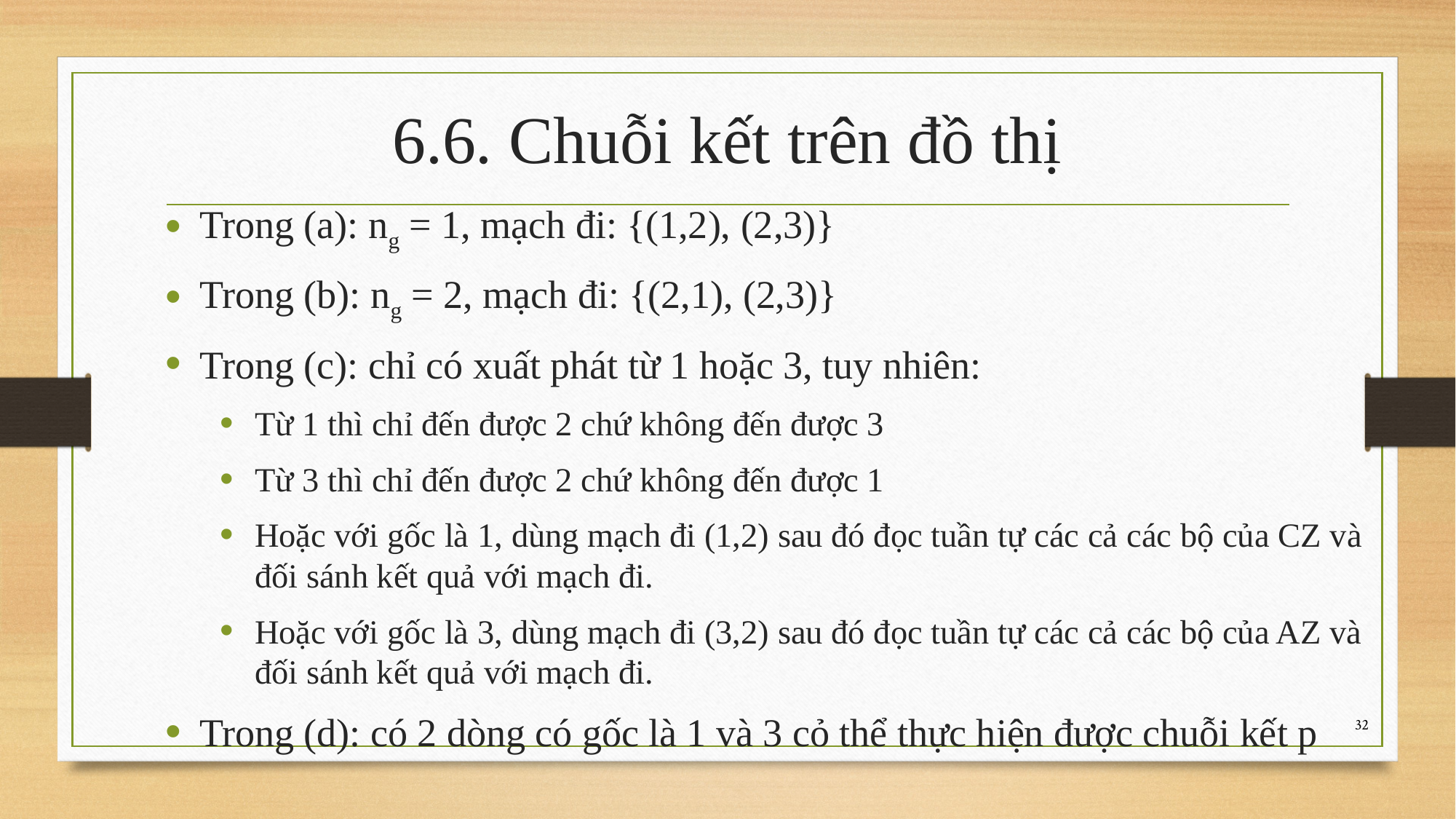

# 6.6. Chuỗi kết trên đồ thị
Trong (a): ng = 1, mạch đi: {(1,2), (2,3)}
Trong (b): ng = 2, mạch đi: {(2,1), (2,3)}
Trong (c): chỉ có xuất phát từ 1 hoặc 3, tuy nhiên:
Từ 1 thì chỉ đến được 2 chứ không đến được 3
Từ 3 thì chỉ đến được 2 chứ không đến được 1
Hoặc với gốc là 1, dùng mạch đi (1,2) sau đó đọc tuần tự các cả các bộ của CZ và đối sánh kết quả với mạch đi.
Hoặc với gốc là 3, dùng mạch đi (3,2) sau đó đọc tuần tự các cả các bộ của AZ và đối sánh kết quả với mạch đi.
Trong (d): có 2 dòng có gốc là 1 và 3 cỏ thể thực hiện được chuỗi kết p

32